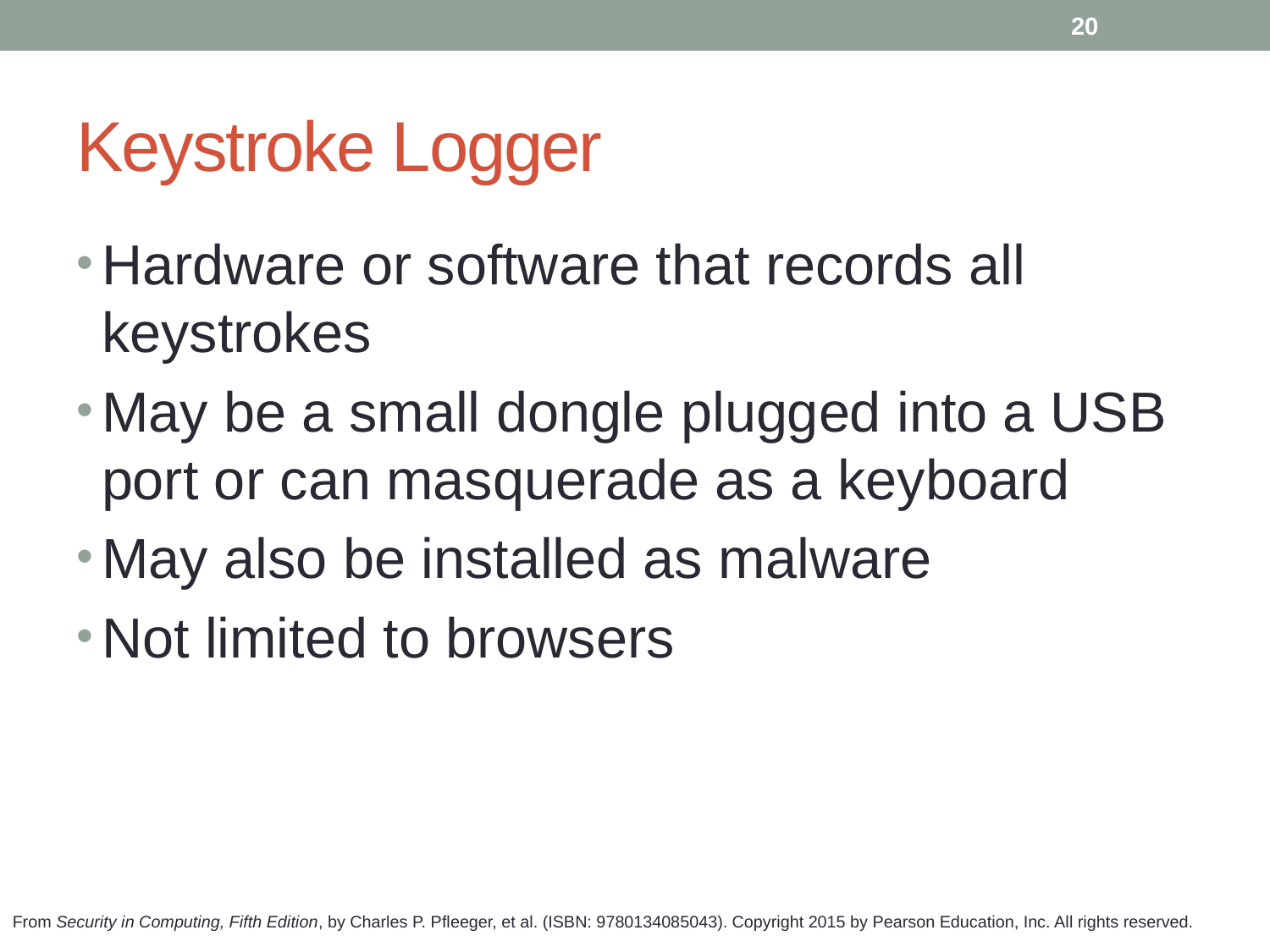

20
# Keystroke Logger
Hardware or software that records all keystrokes
May be a small dongle plugged into a USB port or can masquerade as a keyboard
May also be installed as malware
Not limited to browsers